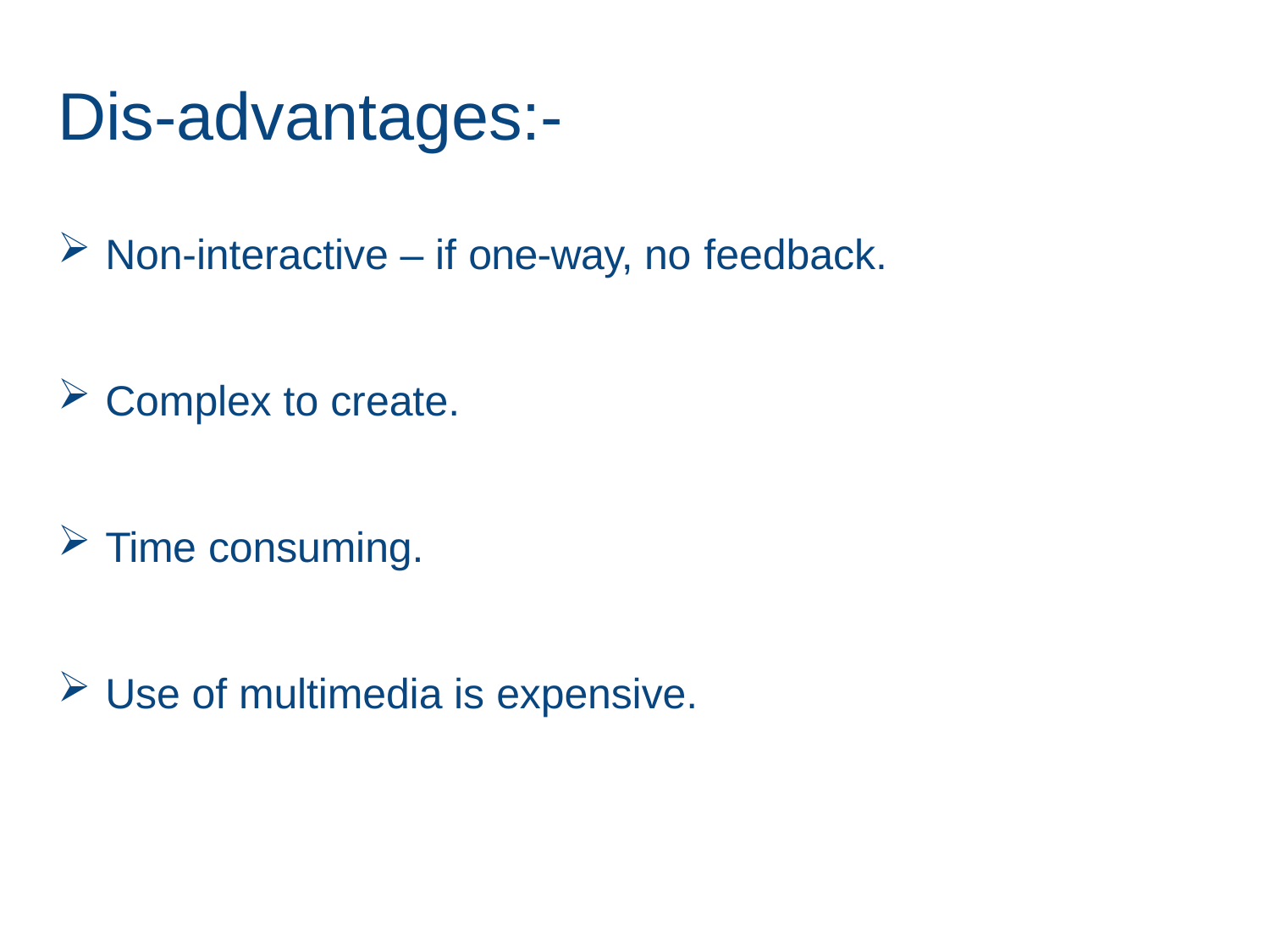

# Dis-advantages:-
Non-interactive – if one-way, no feedback.

Complex to create.

Time consuming.

Use of multimedia is expensive.